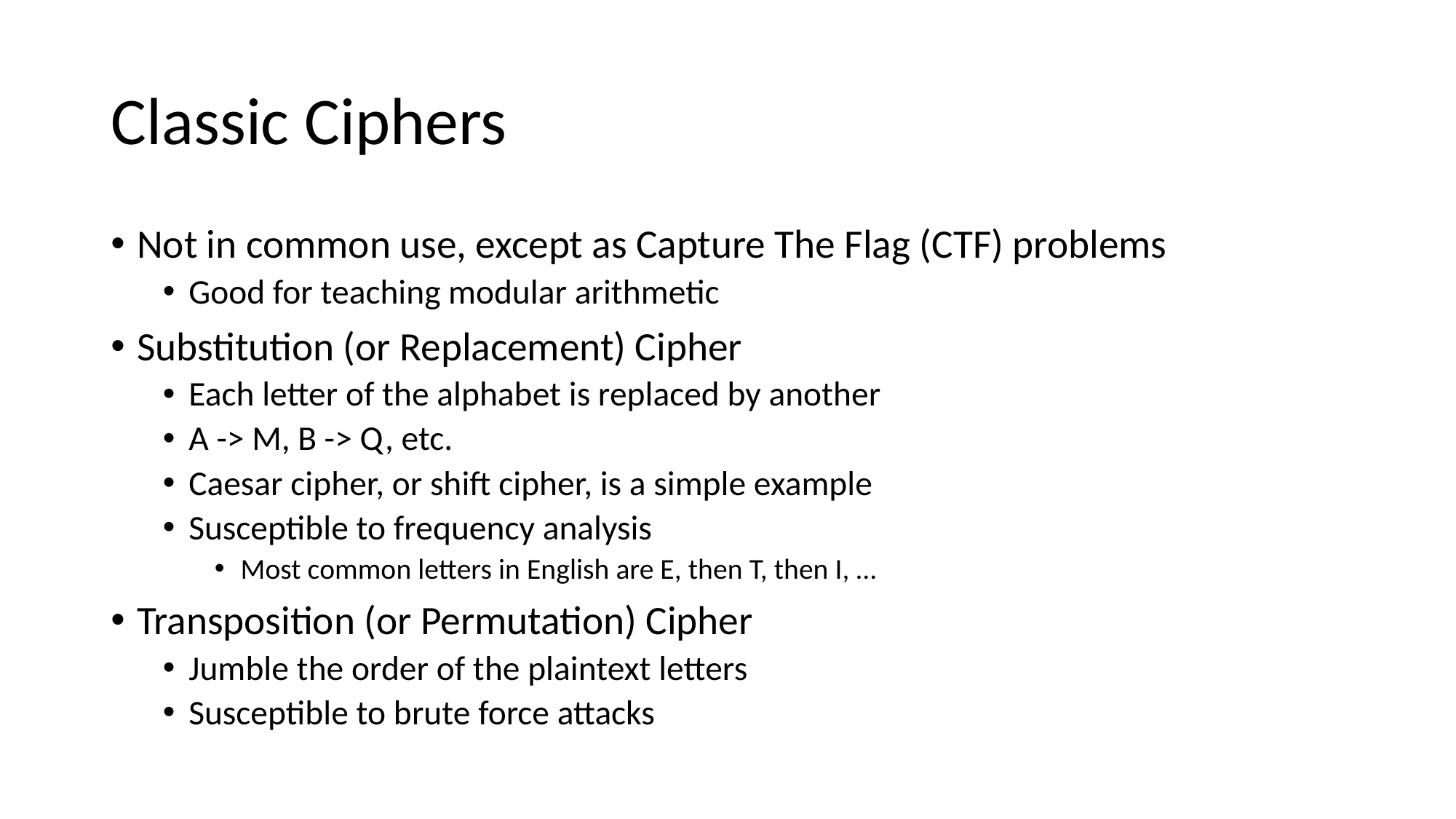

# Classic Ciphers
Not in common use, except as Capture The Flag (CTF) problems
Good for teaching modular arithmetic
Substitution (or Replacement) Cipher
Each letter of the alphabet is replaced by another
A -> M, B -> Q, etc.
Caesar cipher, or shift cipher, is a simple example
Susceptible to frequency analysis
Most common letters in English are E, then T, then I, …
Transposition (or Permutation) Cipher
Jumble the order of the plaintext letters
Susceptible to brute force attacks